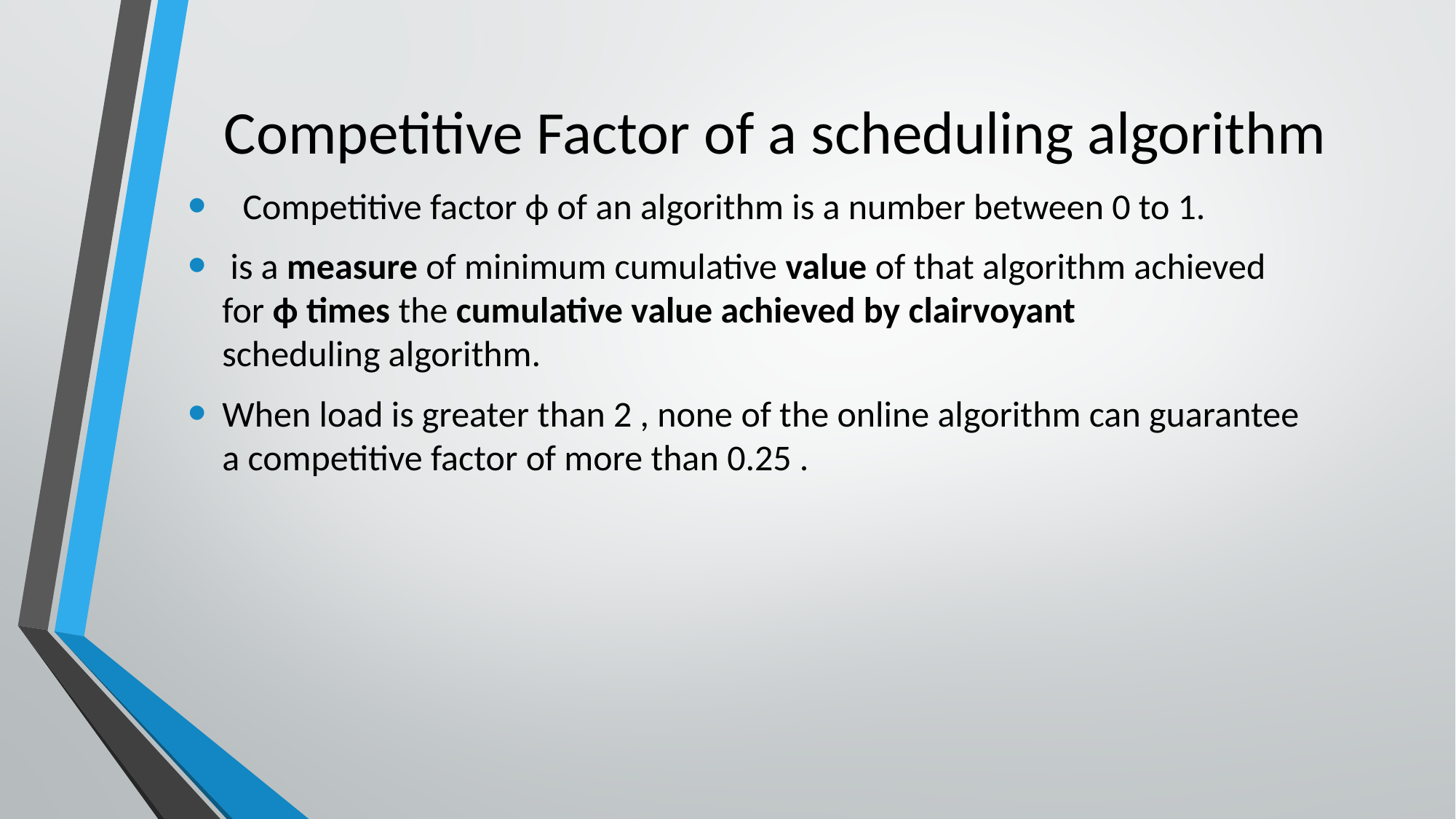

# Competitive Factor of a scheduling algorithm
Competitive factor ϕ of an algorithm is a number between 0 to 1.
 is a measure of minimum cumulative value of that algorithm achieved for ϕ times the cumulative value achieved by clairvoyant scheduling algorithm.
When load is greater than 2 , none of the online algorithm can guarantee a competitive factor of more than 0.25 .